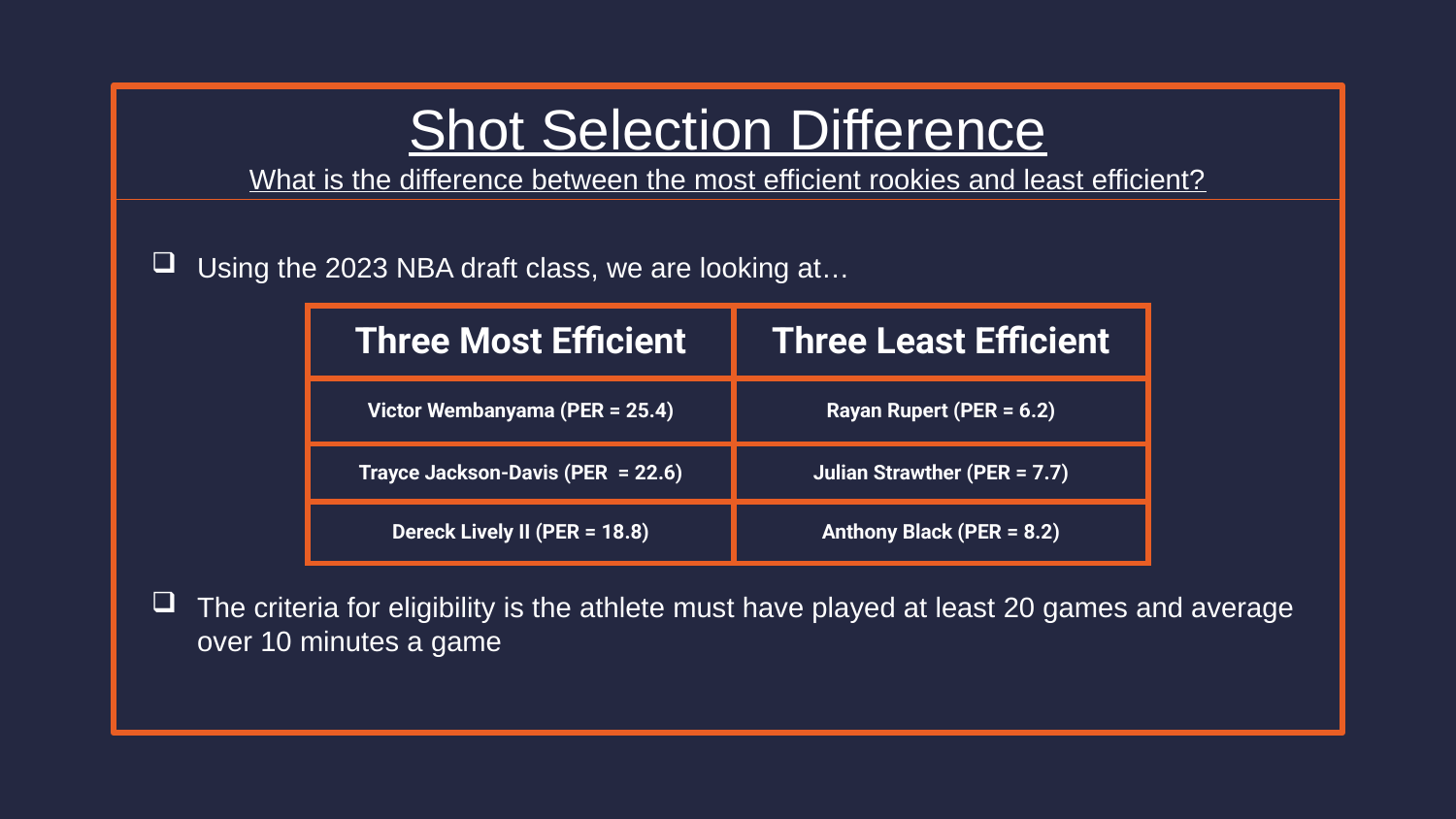

Shot Selection Difference
What is the difference between the most efficient rookies and least efficient?
Using the 2023 NBA draft class, we are looking at…

The criteria for eligibility is the athlete must have played at least 20 games and average over 10 minutes a game
| Three Most Efficient | Three Least Efficient |
| --- | --- |
| Victor Wembanyama (PER = 25.4) | Rayan Rupert (PER = 6.2) |
| Trayce Jackson-Davis (PER = 22.6) | Julian Strawther (PER = 7.7) |
| Dereck Lively II (PER = 18.8) | Anthony Black (PER = 8.2) |